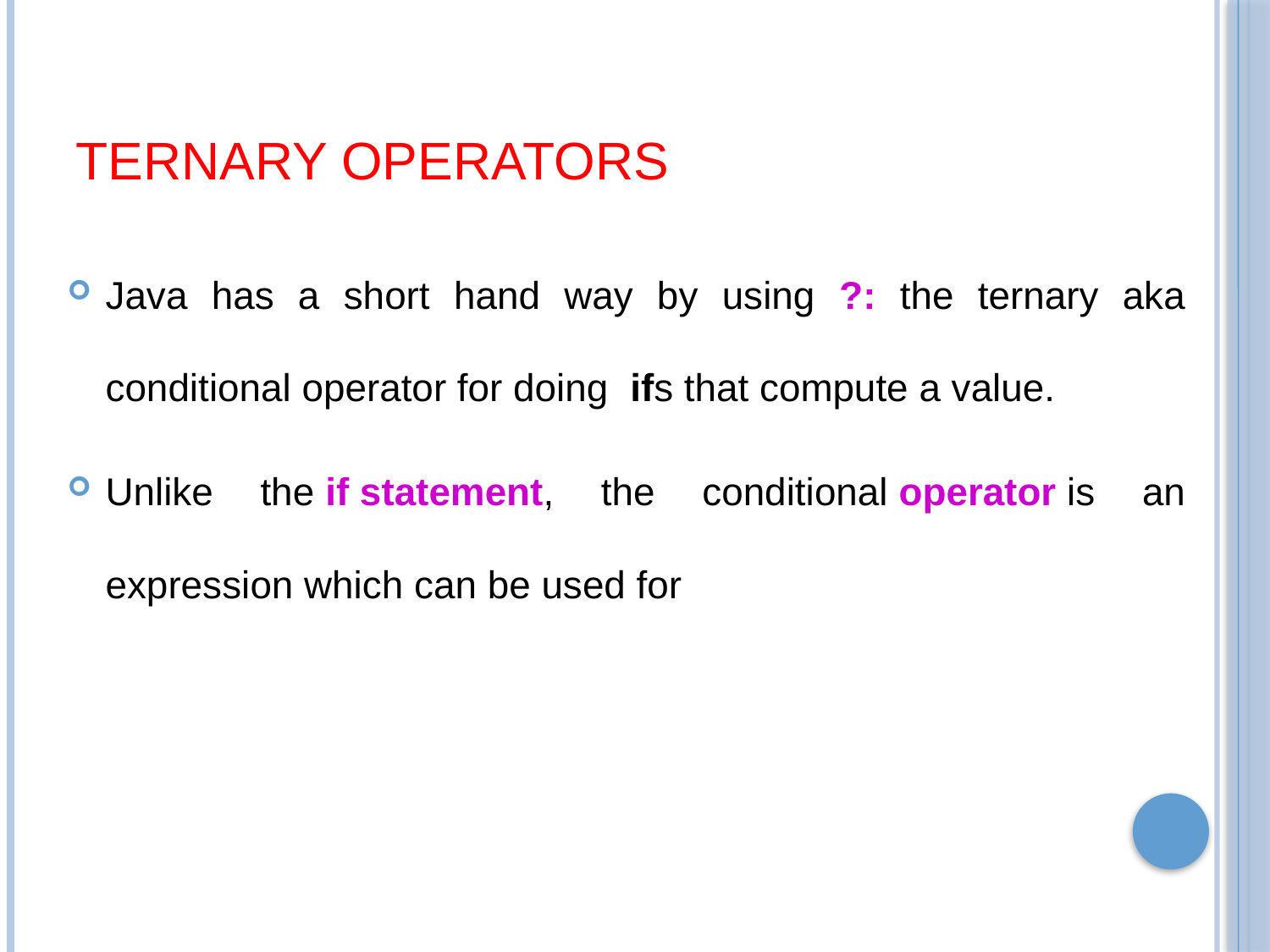

# Ternary Operators
Java has a short hand way by using ?: the ternary aka conditional operator for doing  ifs that compute a value.
Unlike the if statement, the conditional operator is an expression which can be used for